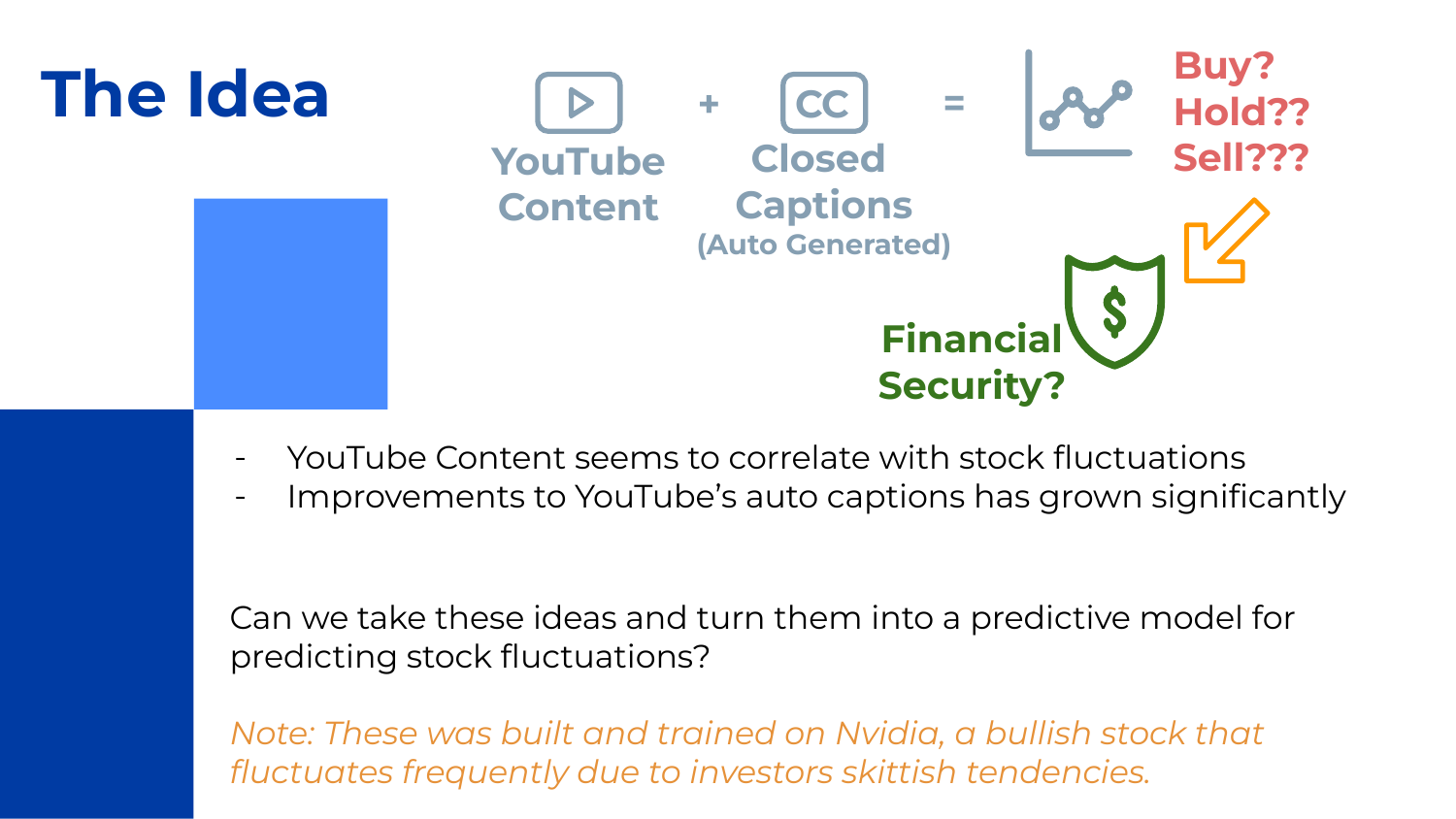

Buy?
Hold??
Sell???
# The Idea

=
+
CC

Closed
Captions
(Auto Generated)
YouTube
Content

Financial Security?
YouTube Content seems to correlate with stock fluctuations
Improvements to YouTube’s auto captions has grown significantly

Can we take these ideas and turn them into a predictive model for predicting stock fluctuations?

Note: These was built and trained on Nvidia, a bullish stock that fluctuates frequently due to investors skittish tendencies.